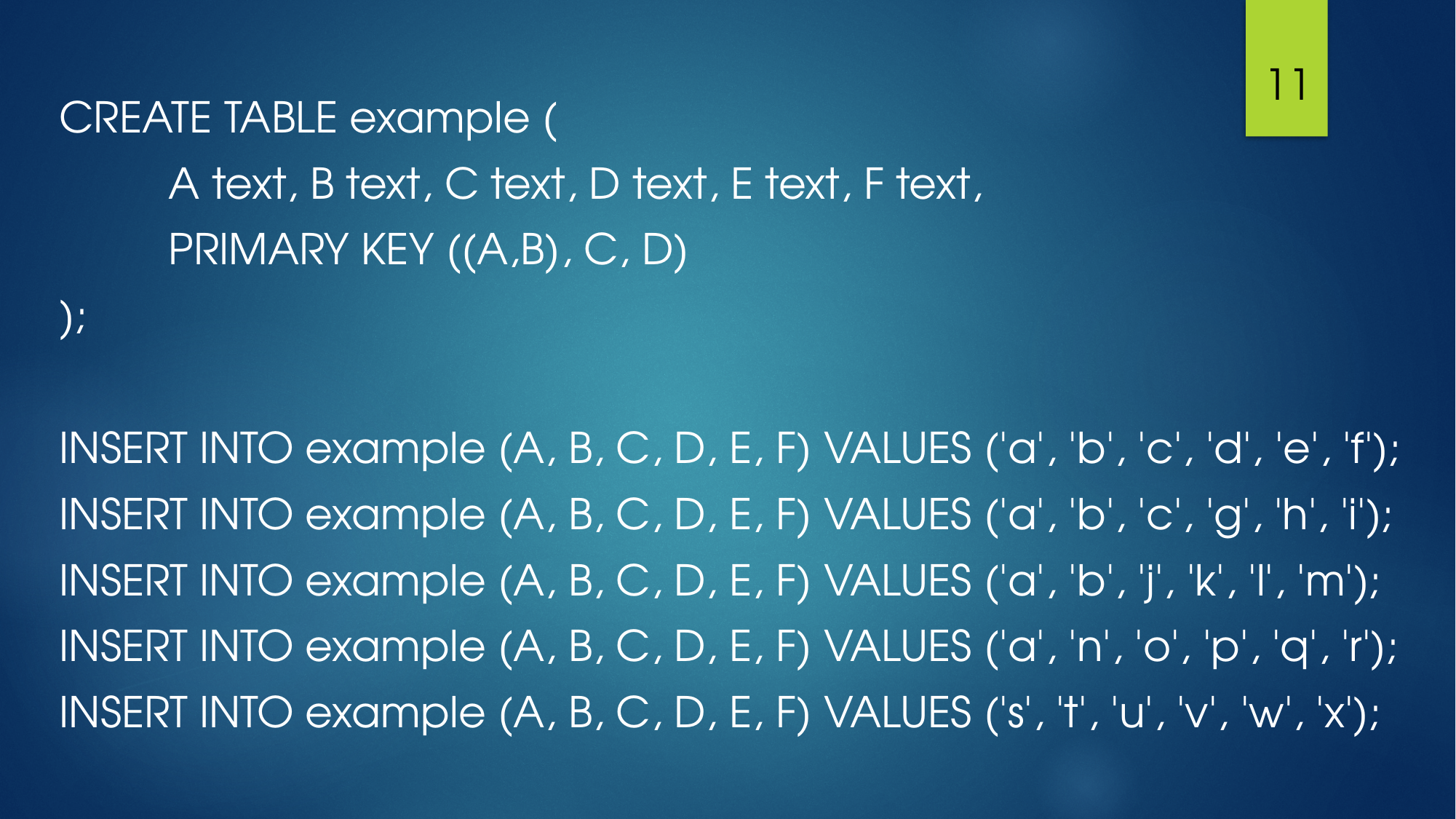

11
CREATE TABLE example (
	A text, B text, C text, D text, E text, F text,
	PRIMARY KEY ((A,B), C, D)
);

INSERT INTO example (A, B, C, D, E, F) VALUES ('a', 'b', 'c', 'd', 'e', 'f');
INSERT INTO example (A, B, C, D, E, F) VALUES ('a', 'b', 'c', 'g', 'h', 'i');
INSERT INTO example (A, B, C, D, E, F) VALUES ('a', 'b', 'j', 'k', 'l', 'm');
INSERT INTO example (A, B, C, D, E, F) VALUES ('a', 'n', 'o', 'p', 'q', 'r');
INSERT INTO example (A, B, C, D, E, F) VALUES ('s', 't', 'u', 'v', 'w', 'x');